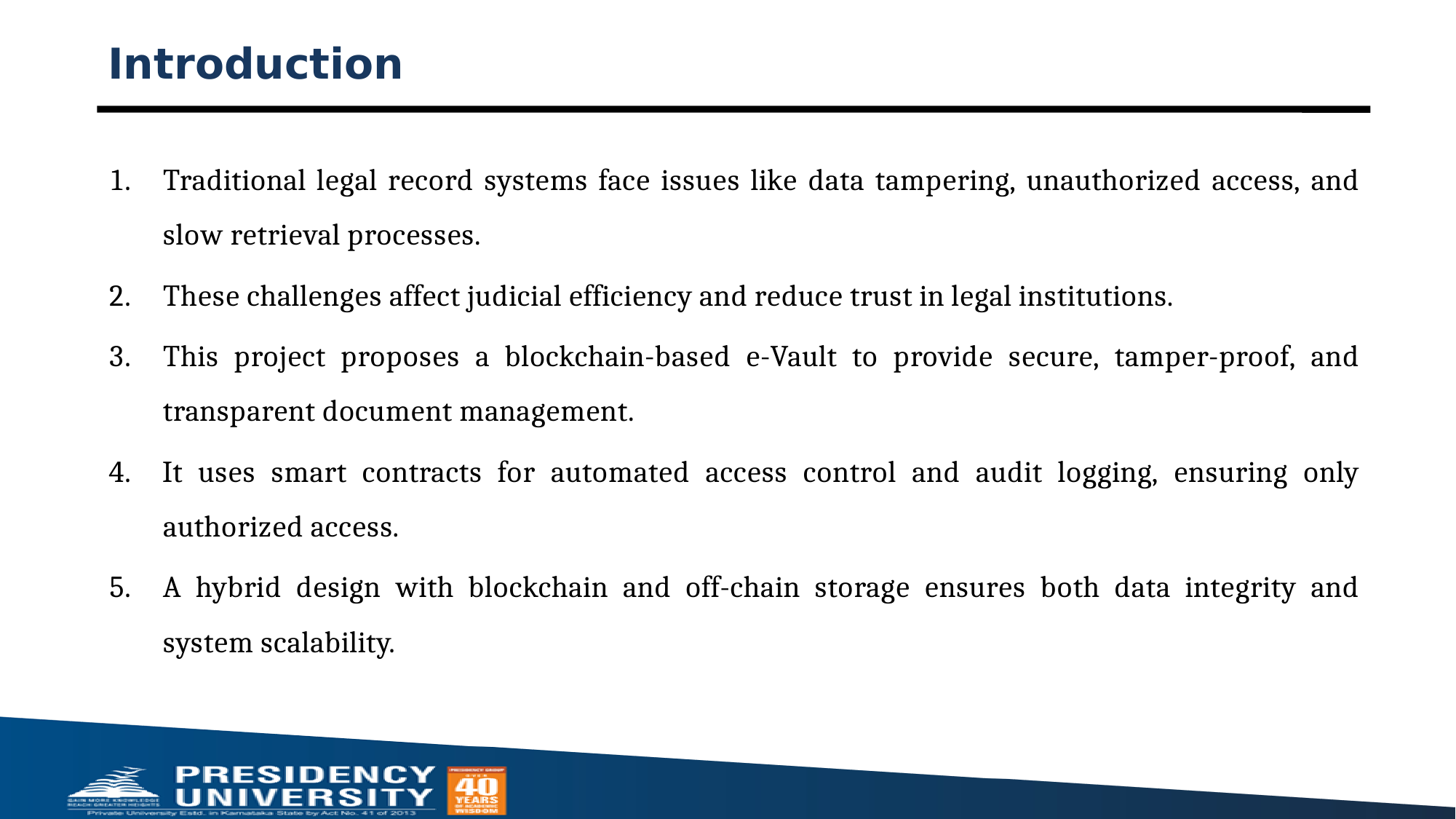

# Introduction
Traditional legal record systems face issues like data tampering, unauthorized access, and slow retrieval processes.
These challenges affect judicial efficiency and reduce trust in legal institutions.
This project proposes a blockchain-based e-Vault to provide secure, tamper-proof, and transparent document management.
It uses smart contracts for automated access control and audit logging, ensuring only authorized access.
A hybrid design with blockchain and off-chain storage ensures both data integrity and system scalability.